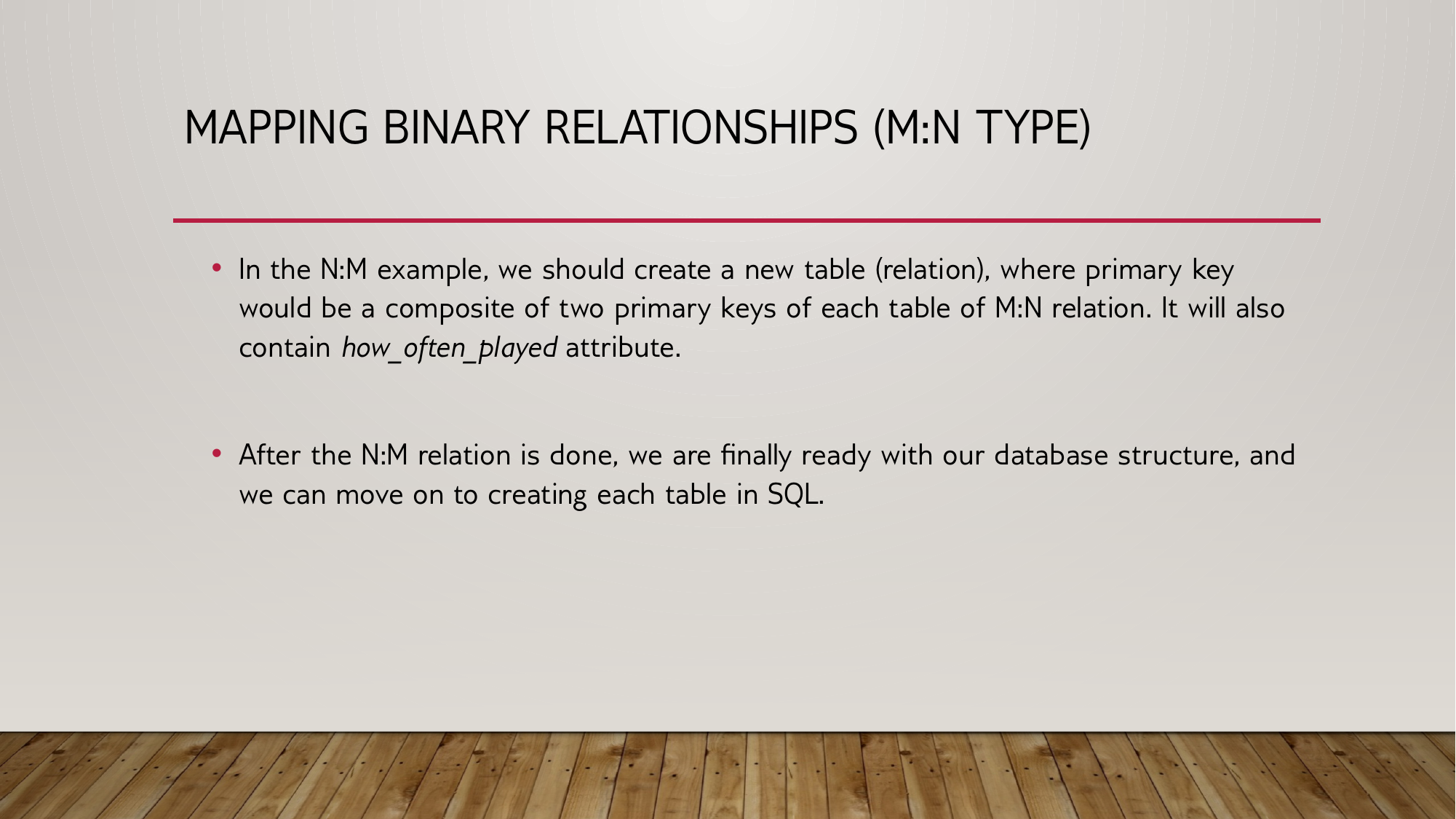

# MAPPING BINARY RELATIONSHIPS (M:n TYPE)
In the N:M example, we should create a new table (relation), where primary key would be a composite of two primary keys of each table of M:N relation. It will also contain how_often_played attribute.

After the N:M relation is done, we are finally ready with our database structure, and we can move on to creating each table in SQL.